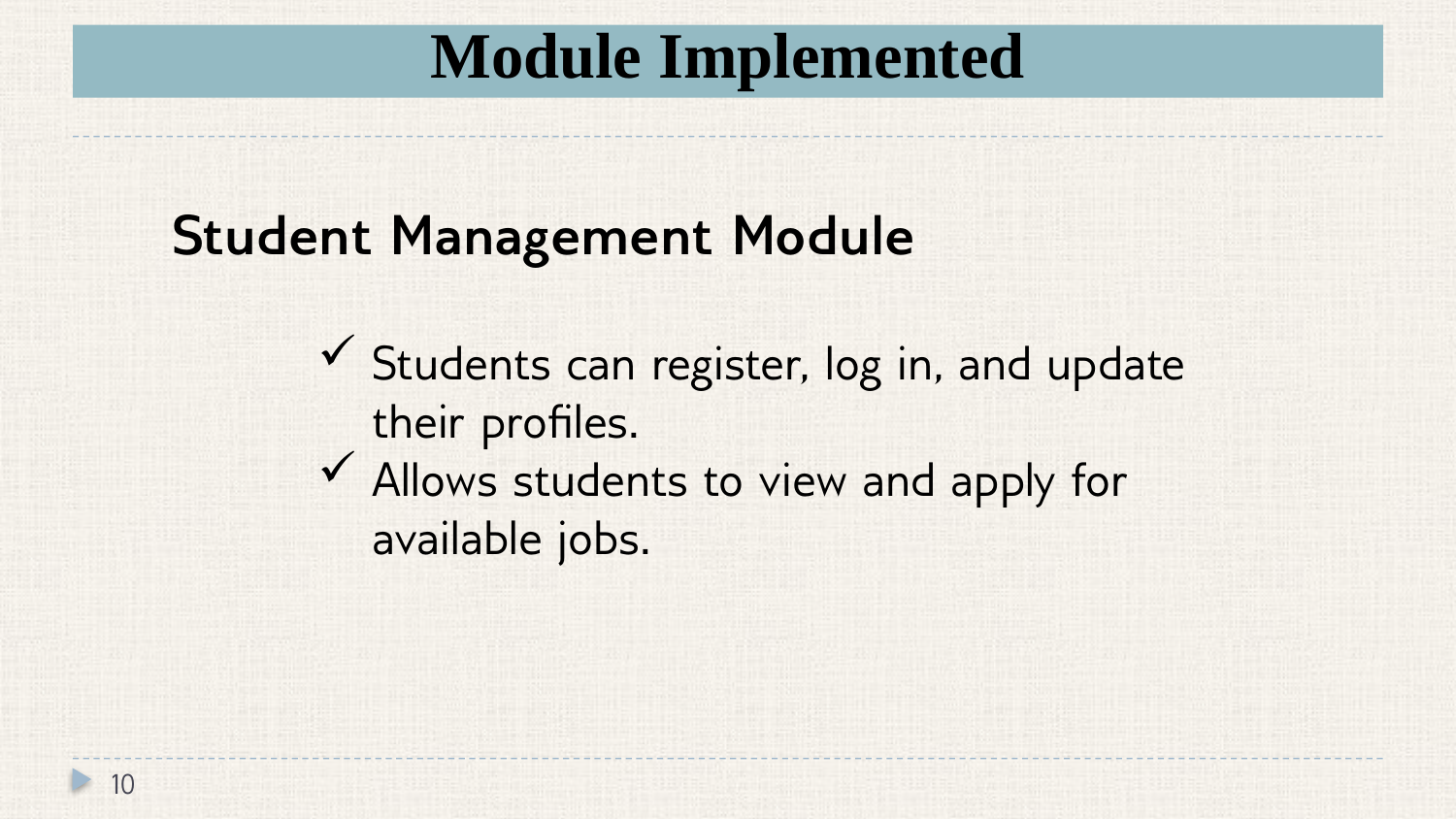

# Module Implemented
Student Management Module
Students can register, log in, and update their profiles.
Allows students to view and apply for available jobs.
10